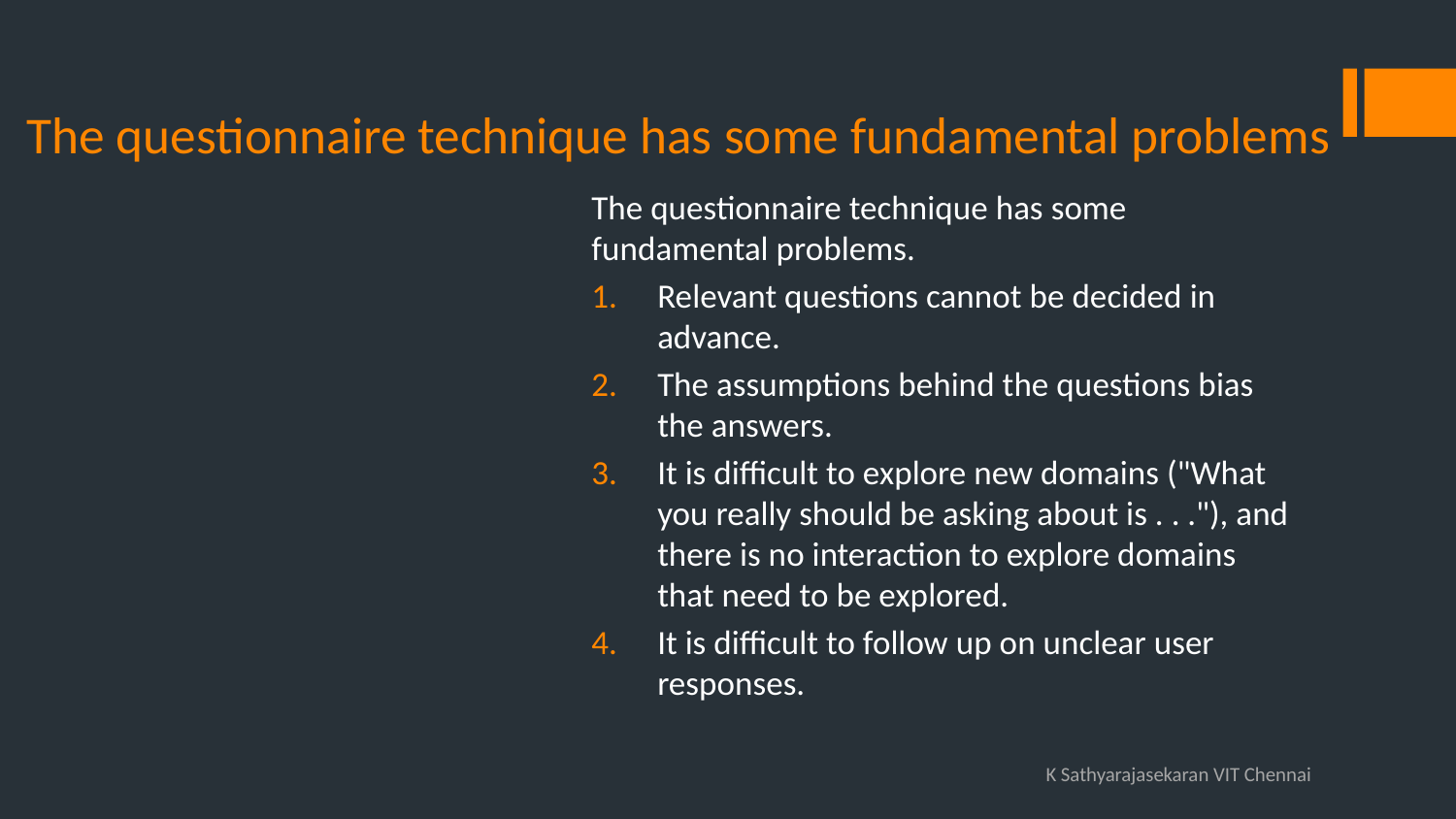

# The questionnaire technique has some fundamental problems
The questionnaire technique has some fundamental problems.
Relevant questions cannot be decided in advance.
The assumptions behind the questions bias the answers.
It is difficult to explore new domains ("What you really should be asking about is . . ."), and there is no interaction to explore domains that need to be explored.
It is difficult to follow up on unclear user responses.

K Sathyarajasekaran VIT Chennai